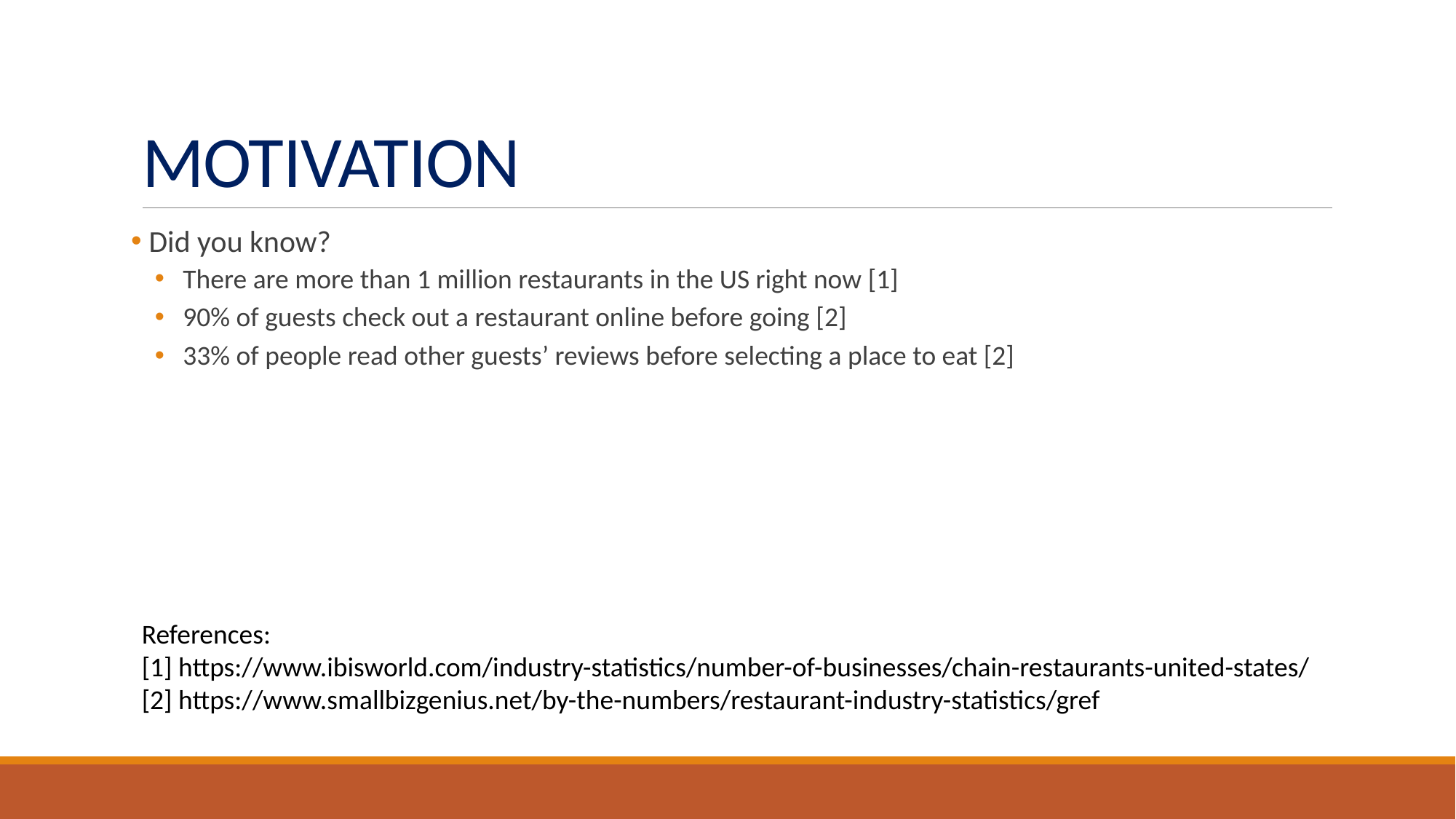

# MOTIVATION
 Did you know?
 There are more than 1 million restaurants in the US right now [1]
 90% of guests check out a restaurant online before going [2]
 33% of people read other guests’ reviews before selecting a place to eat [2]
References:
[1] https://www.ibisworld.com/industry-statistics/number-of-businesses/chain-restaurants-united-states/
[2] https://www.smallbizgenius.net/by-the-numbers/restaurant-industry-statistics/gref